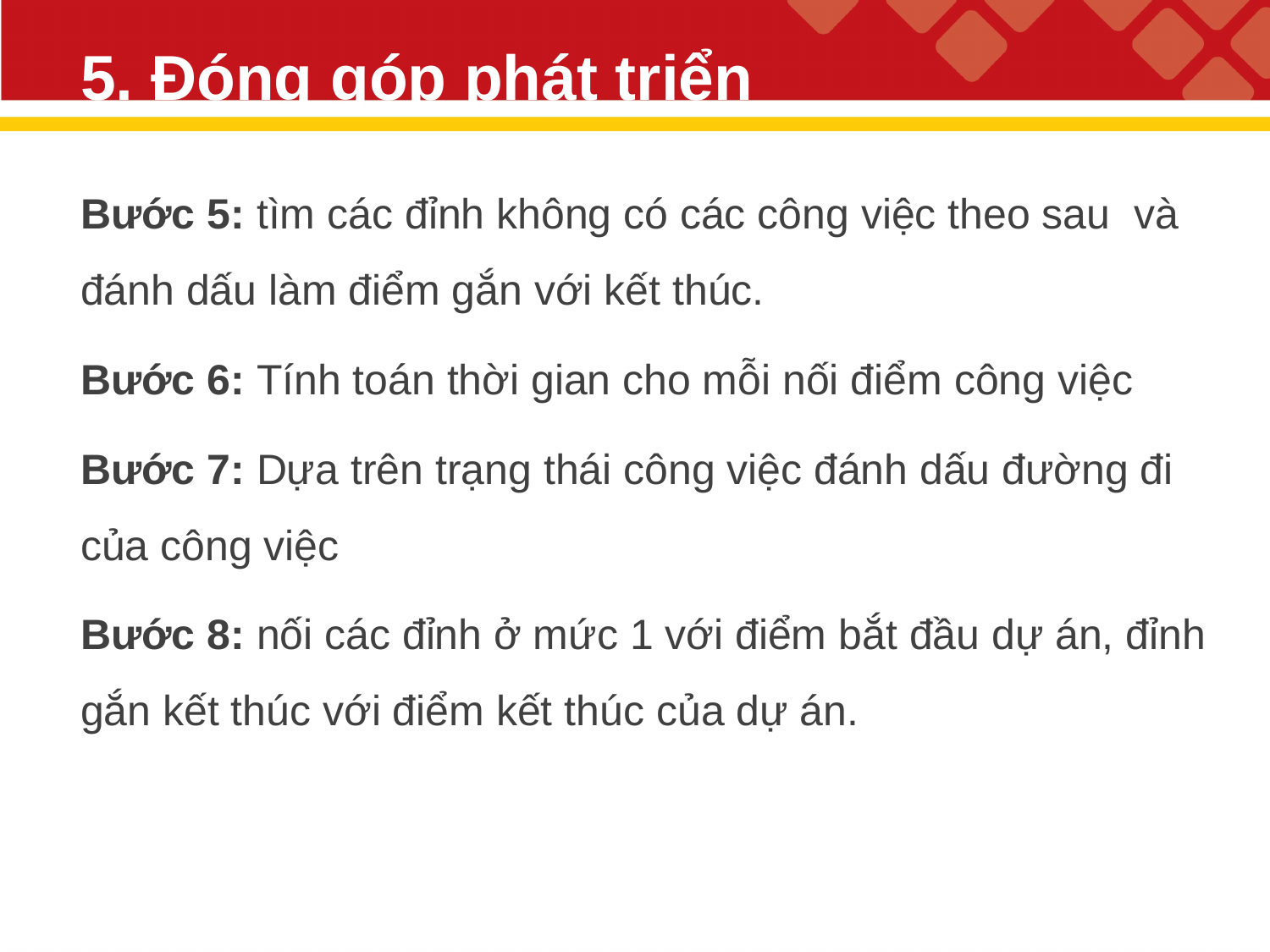

# 5. Đóng góp phát triển
Bước 5: tìm các đỉnh không có các công việc theo sau  và đánh dấu làm điểm gắn với kết thúc.
Bước 6: Tính toán thời gian cho mỗi nối điểm công việc
Bước 7: Dựa trên trạng thái công việc đánh dấu đường đi của công việc
Bước 8: nối các đỉnh ở mức 1 với điểm bắt đầu dự án, đỉnh gắn kết thúc với điểm kết thúc của dự án.